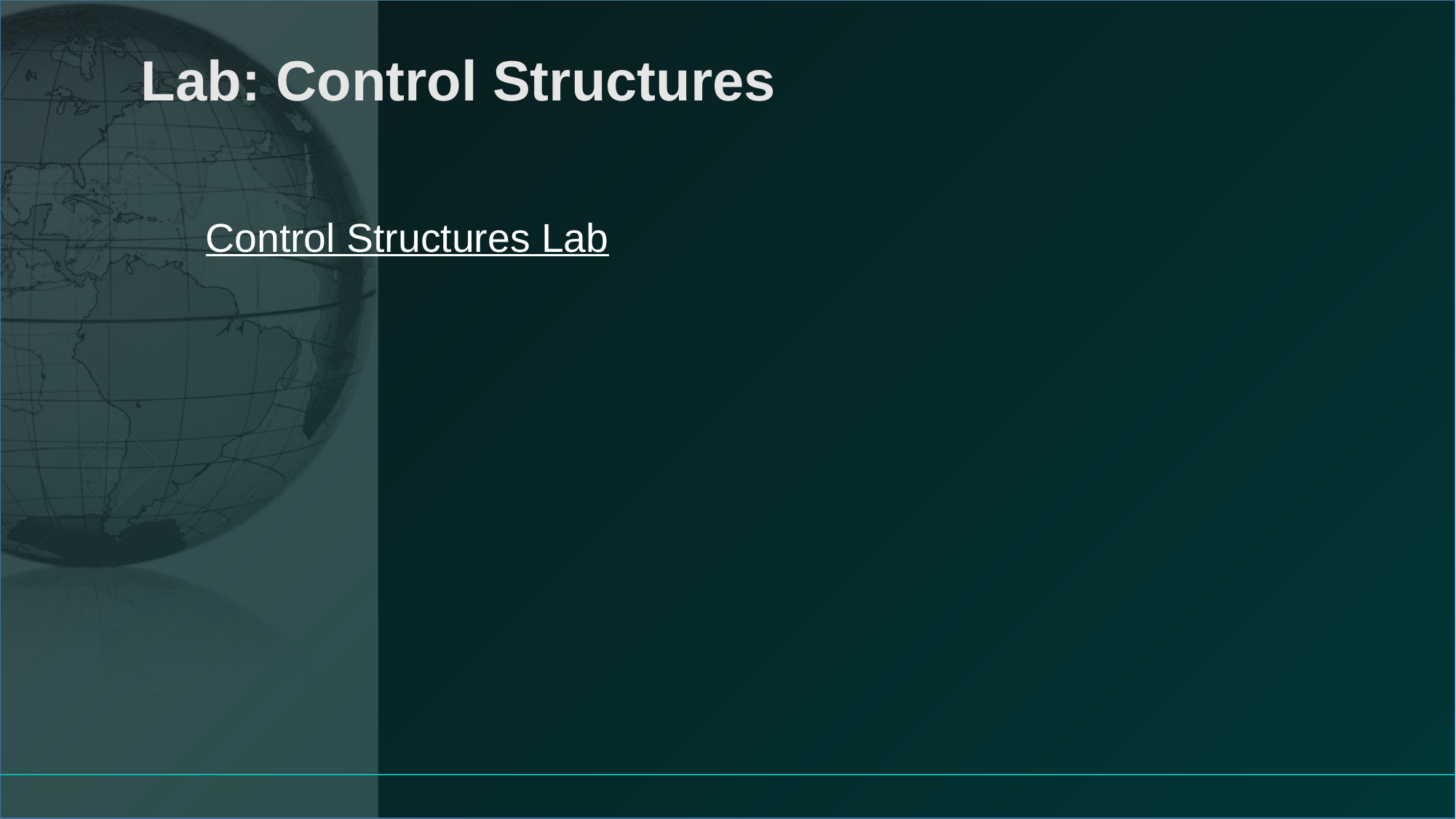

# Lab: Control Structures

Control Structures Lab